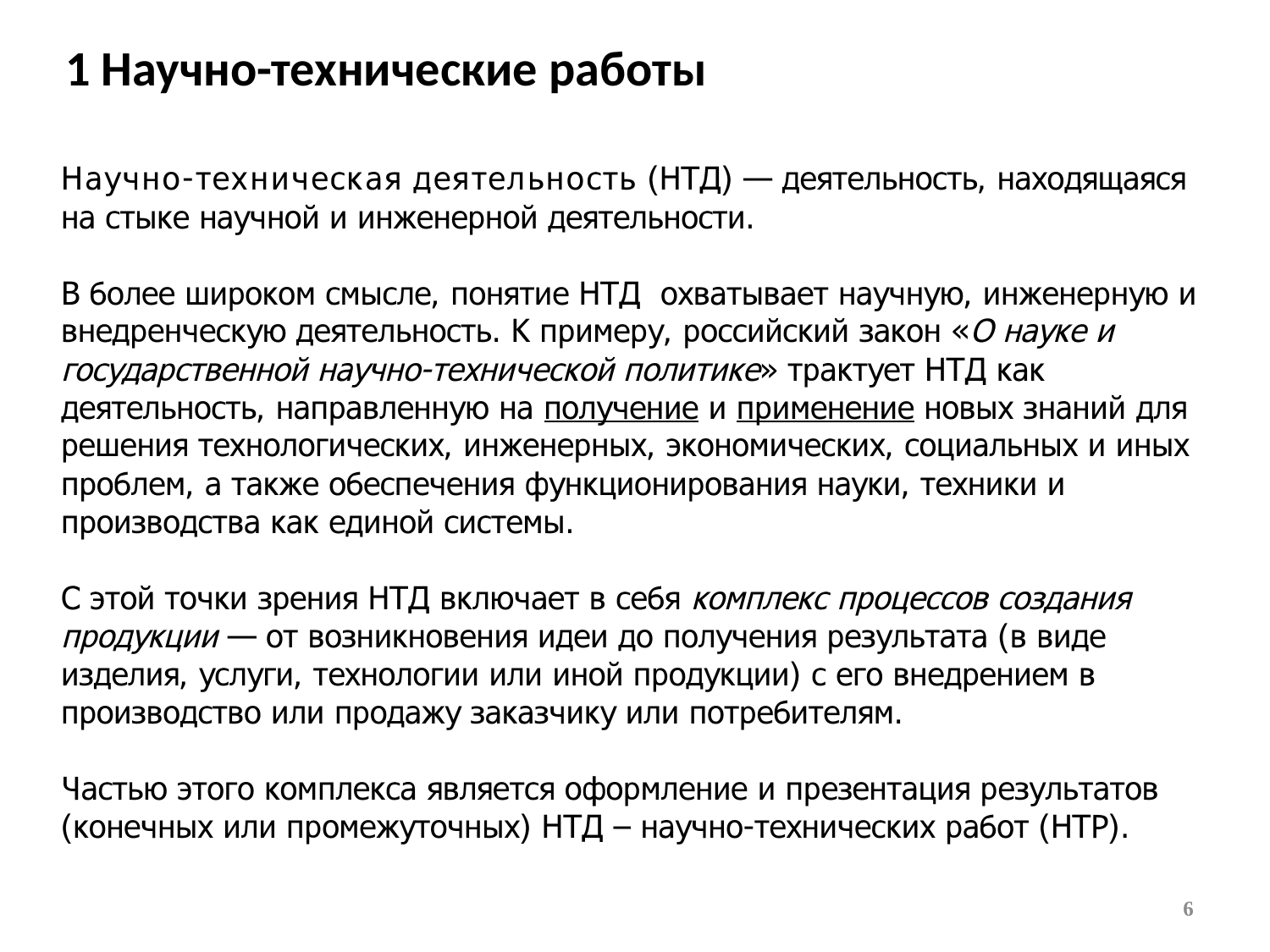

1 Научно-технические работы
Научно-техническая деятельность (НТД) — деятельность, находящаяся на стыке научной и инженерной деятельности.

В более широком смысле, понятие НТД  охватывает научную, инженерную и внедренческую деятельность. К примеру, российский закон «О науке и государственной научно-технической политике» трактует НТД как деятельность, направленную на получение и применение новых знаний для решения технологических, инженерных, экономических, социальных и иных проблем, а также обеспечения функционирования науки, техники и производства как единой системы.

С этой точки зрения НТД включает в себя комплекс процессов создания продукции — от возникновения идеи до получения результата (в виде изделия, услуги, технологии или иной продукции) с его внедрением в производство или продажу заказчику или потребителям.

Частью этого комплекса является оформление и презентация результатов (конечных или промежуточных) НТД – научно-технических работ (НТР).
6